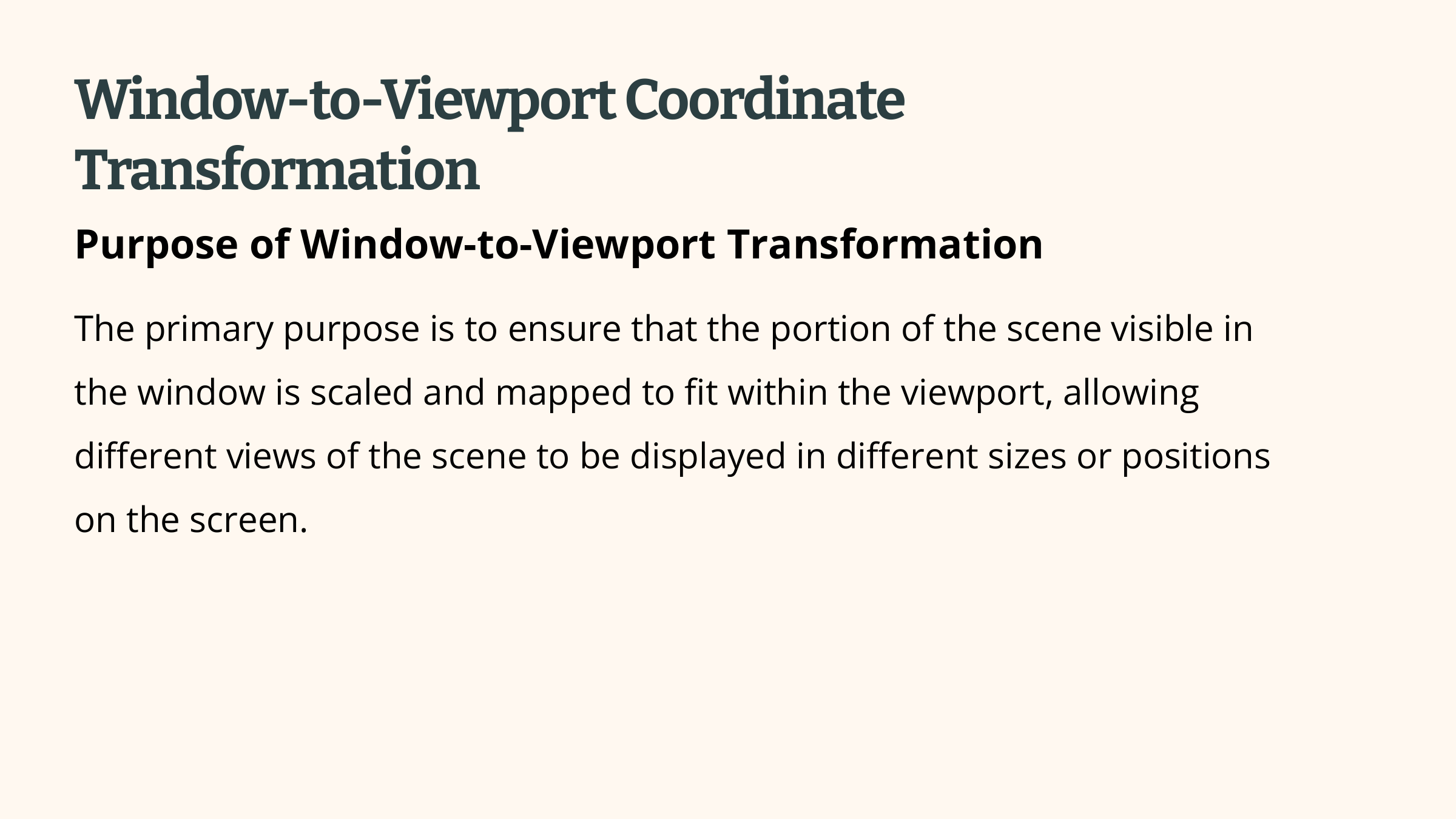

Window-to-Viewport Coordinate Transformation
Purpose of Window-to-Viewport Transformation
The primary purpose is to ensure that the portion of the scene visible in the window is scaled and mapped to fit within the viewport, allowing different views of the scene to be displayed in different sizes or positions on the screen.